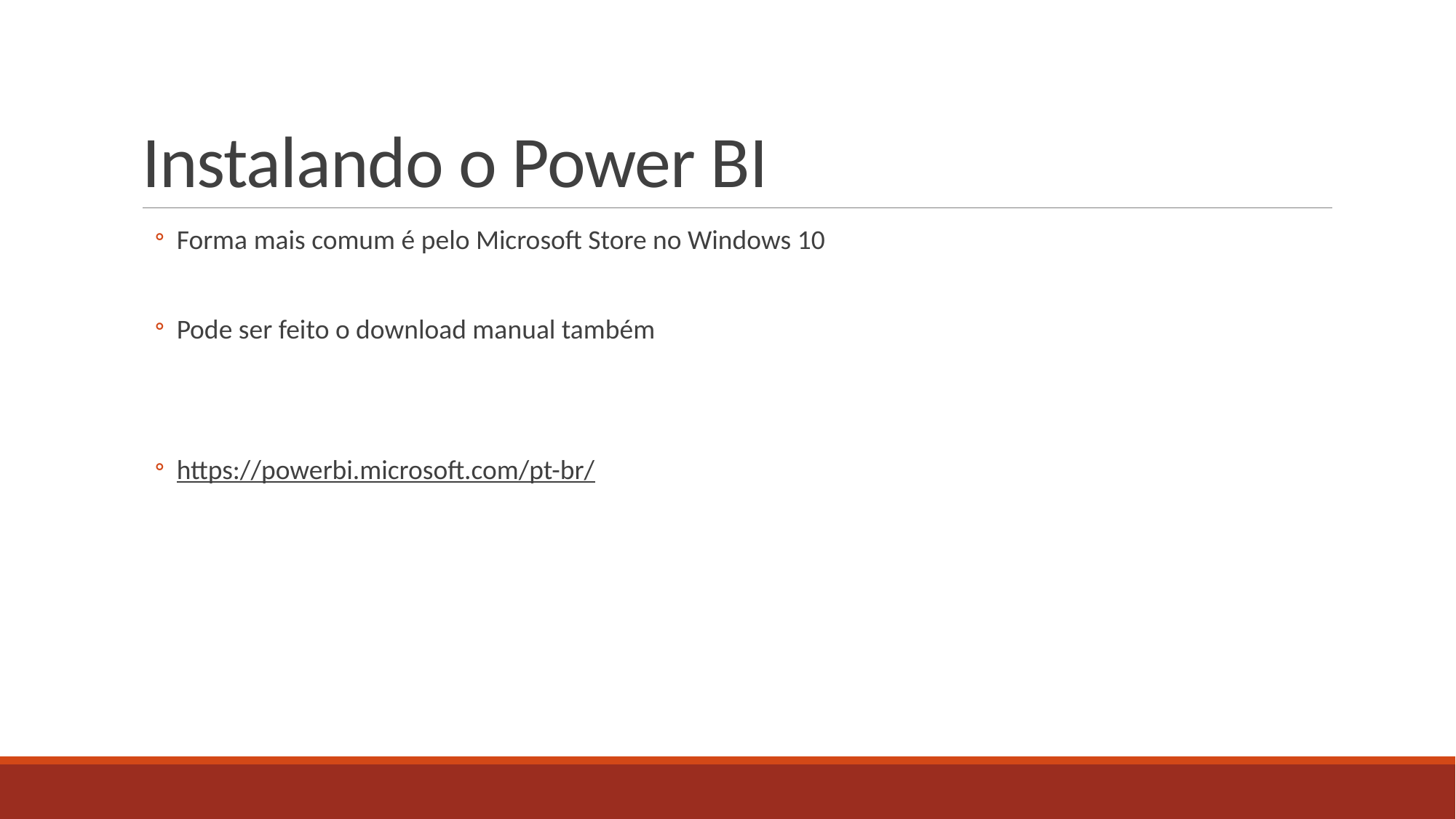

# Instalando o Power BI
Forma mais comum é pelo Microsoft Store no Windows 10

Pode ser feito o download manual também

https://powerbi.microsoft.com/pt-br/